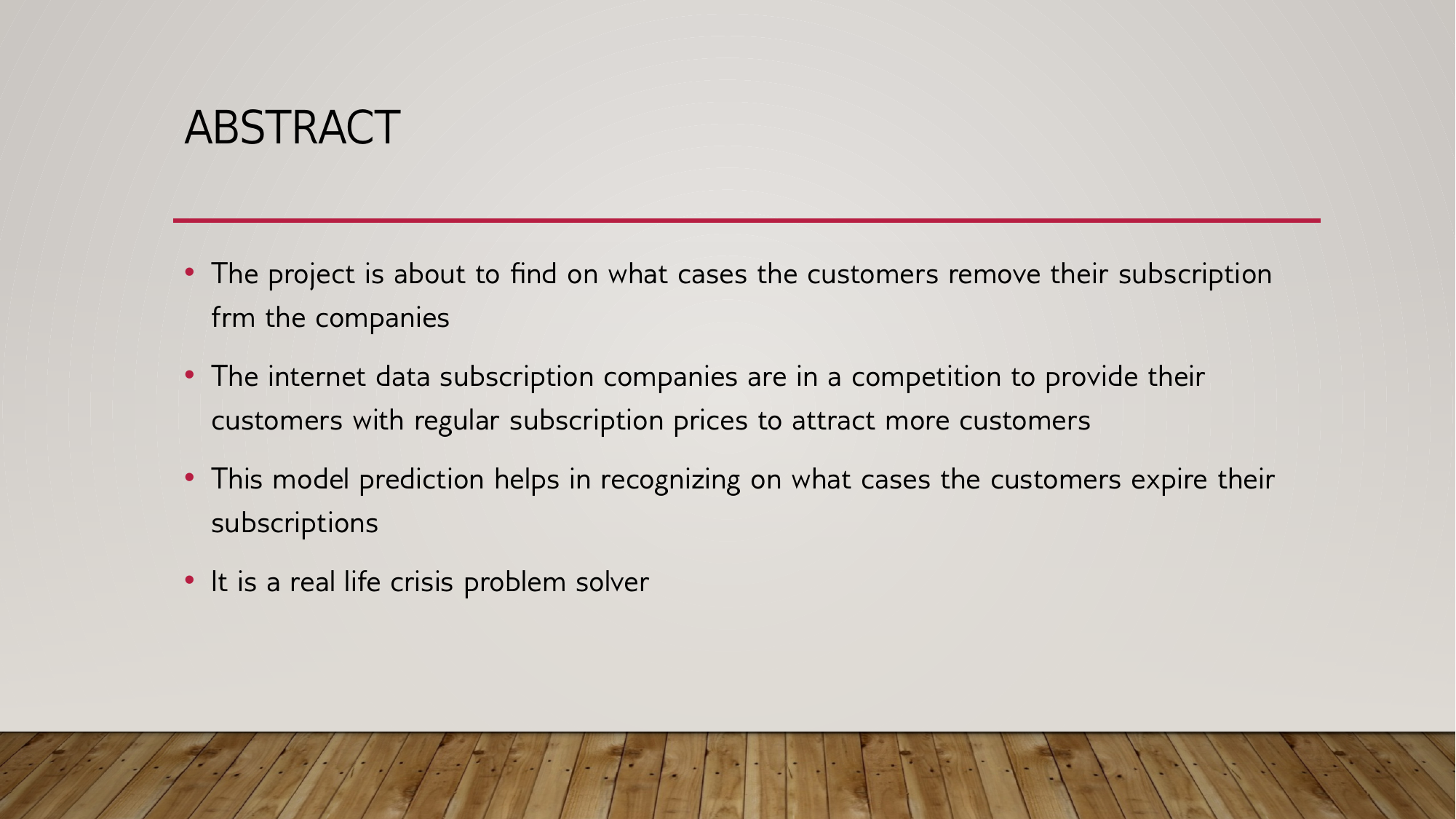

# abstract
The project is about to find on what cases the customers remove their subscription frm the companies
The internet data subscription companies are in a competition to provide their customers with regular subscription prices to attract more customers
This model prediction helps in recognizing on what cases the customers expire their subscriptions
It is a real life crisis problem solver